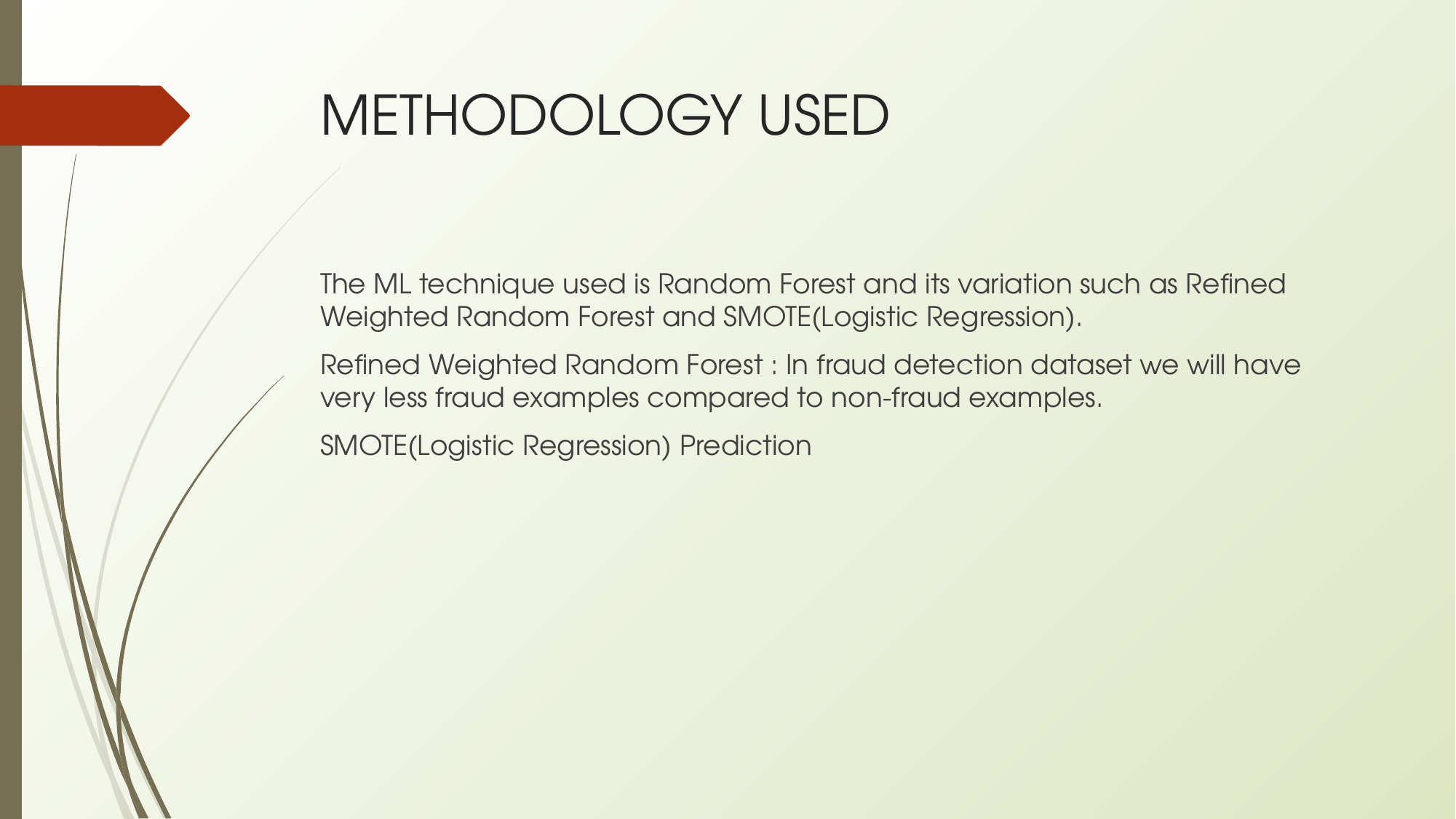

# METHODOLOGY USED
The ML technique used is Random Forest and its variation such as Refined Weighted Random Forest and SMOTE(Logistic Regression).
Refined Weighted Random Forest : In fraud detection dataset we will have very less fraud examples compared to non-fraud examples.
SMOTE(Logistic Regression) Prediction